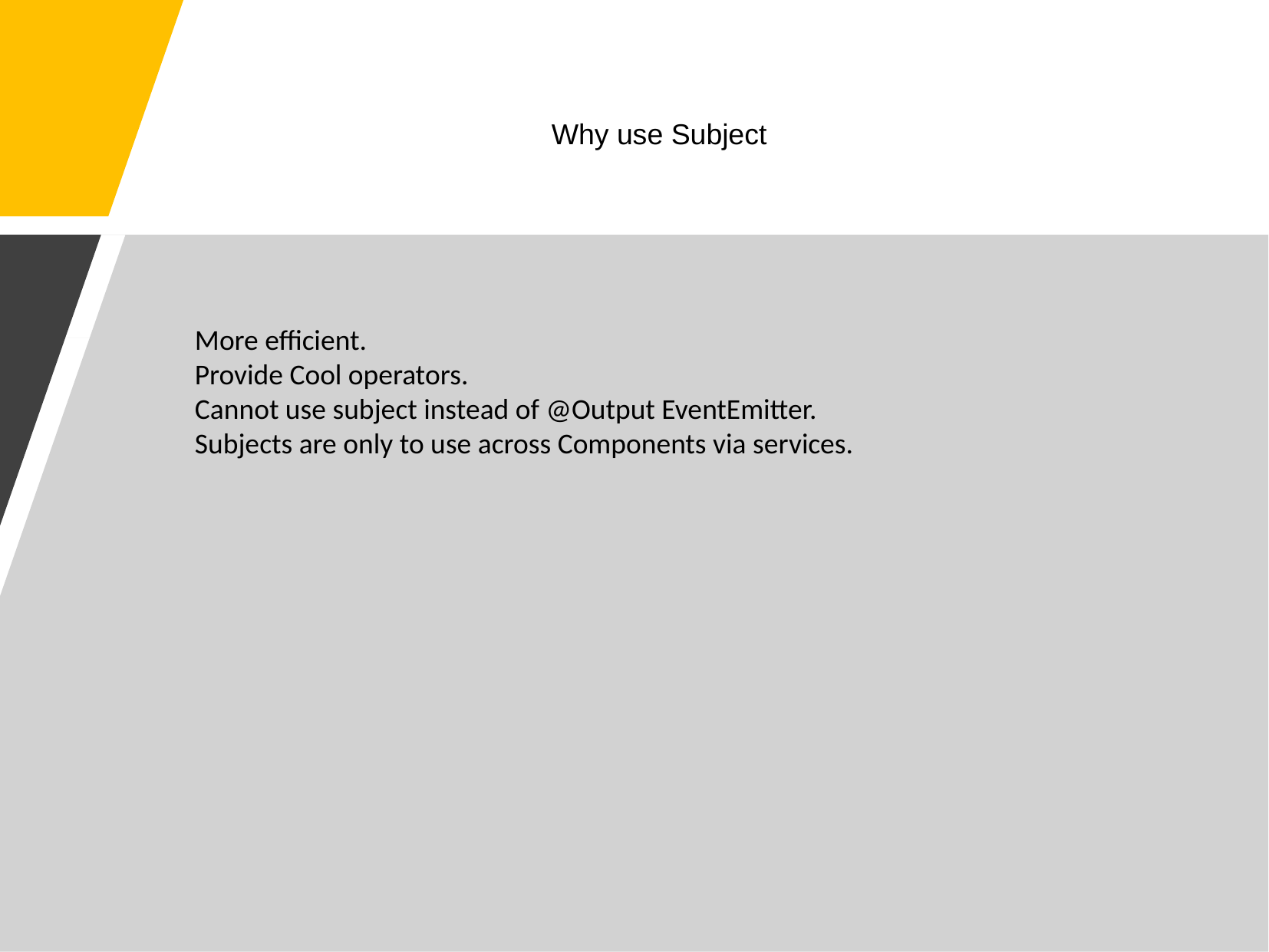

# Why use Subject

More efficient.
Provide Cool operators.
Cannot use subject instead of @Output EventEmitter.
Subjects are only to use across Components via services.